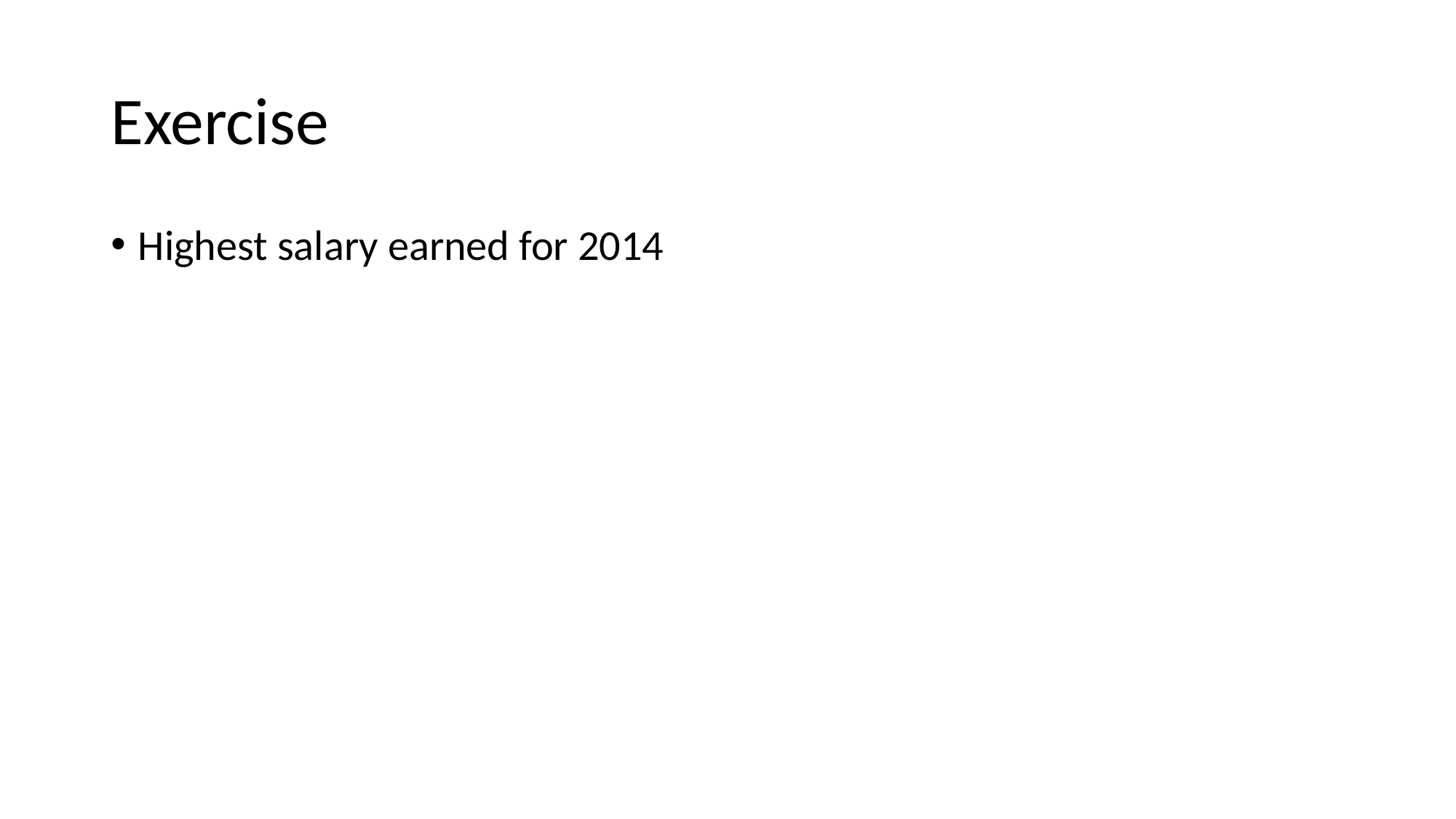

# Exercise
Highest salary earned for 2014